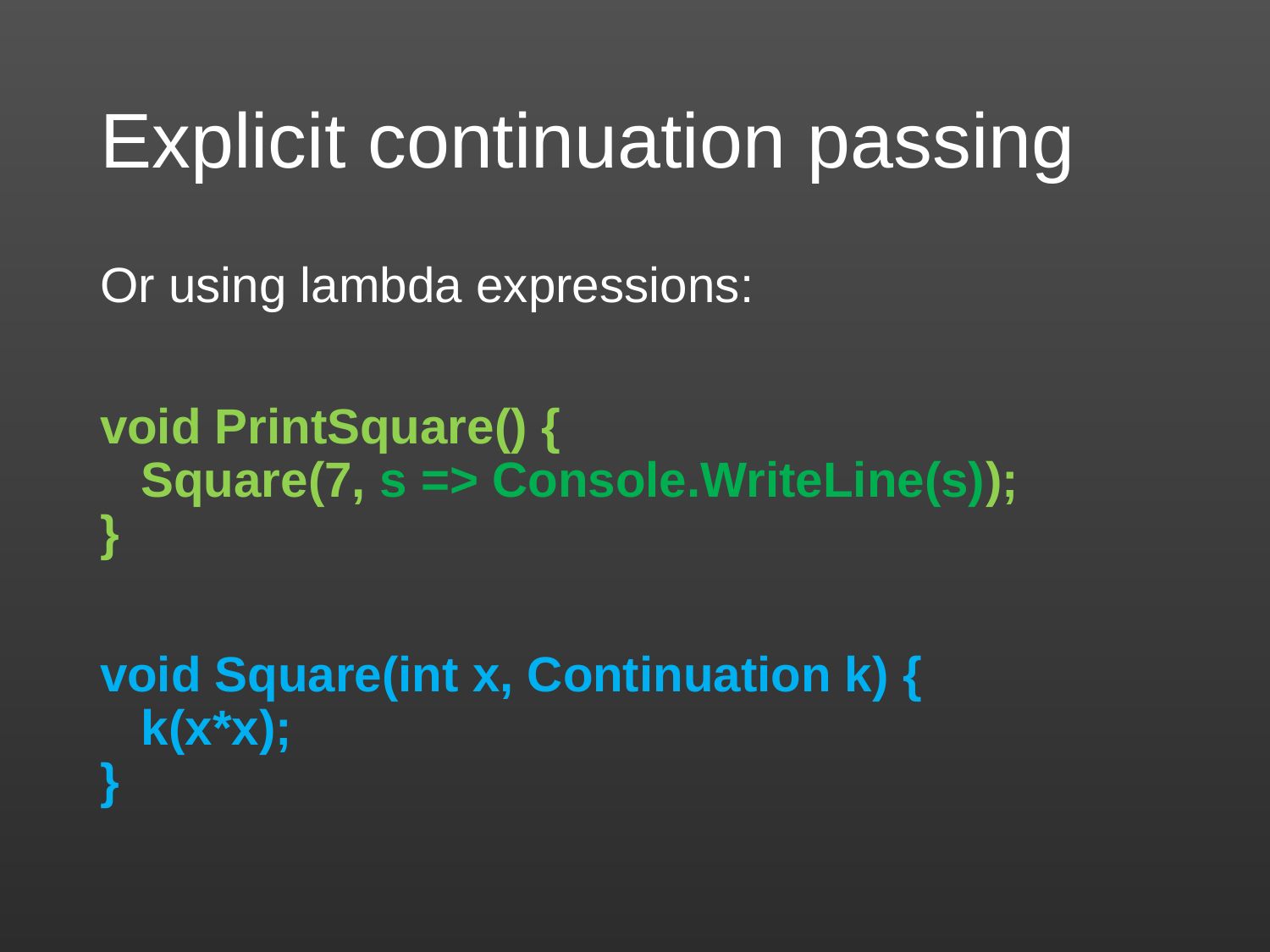

# Explicit continuation passing
Or using lambda expressions:

void PrintSquare() {
   Square(7, s => Console.WriteLine(s));
}

void Square(int x, Continuation k) {
   k(x*x);
}